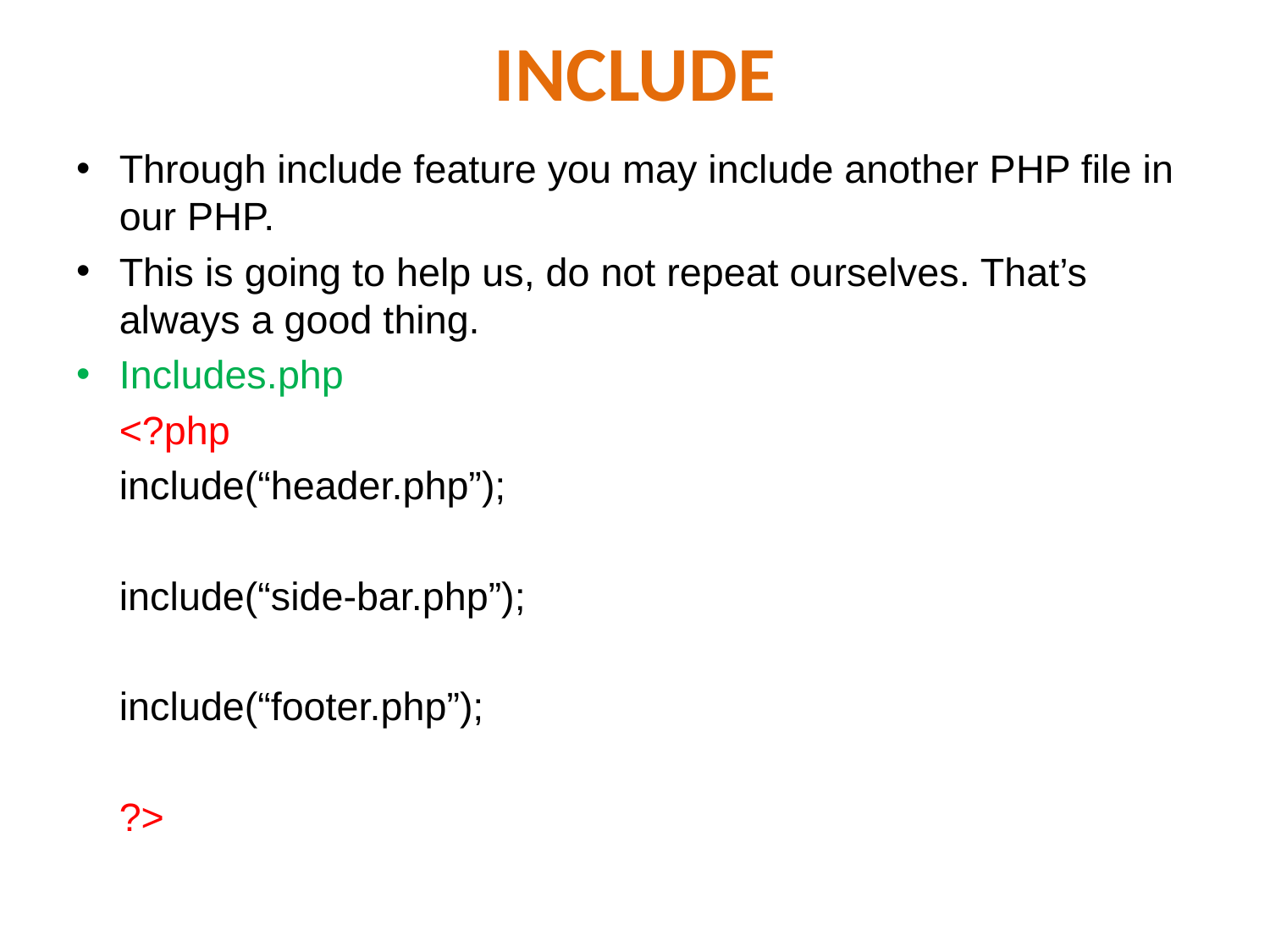

# INCLUDE
Through include feature you may include another PHP file in our PHP.
This is going to help us, do not repeat ourselves. That’s always a good thing.
Includes.php
	<?php
		include(“header.php”);

		include(“side-bar.php”);

		include(“footer.php”);

	?>